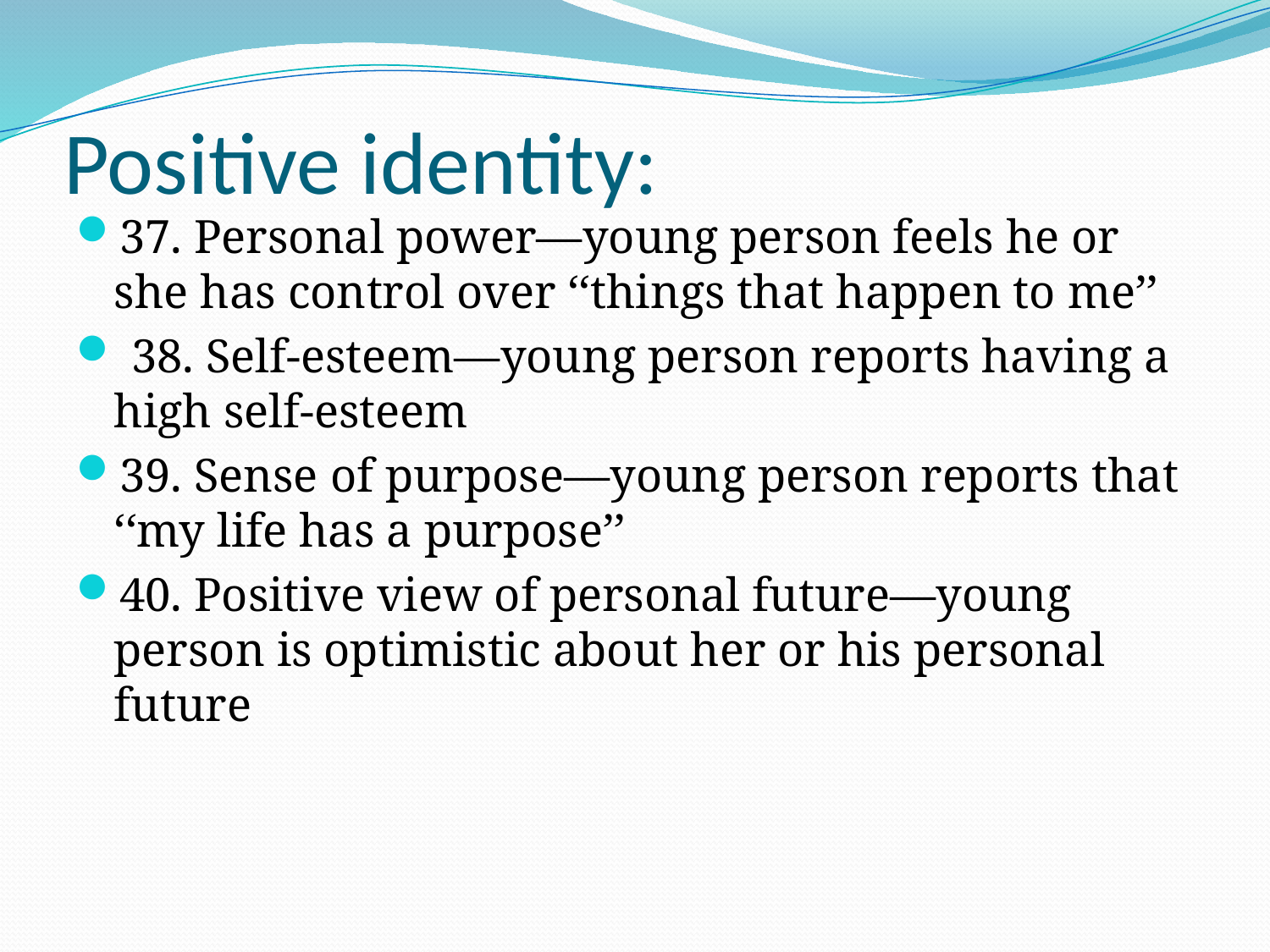

# Positive identity:
37. Personal power—young person feels he or she has control over ‘‘things that happen to me’’
 38. Self-esteem—young person reports having a high self-esteem
39. Sense of purpose—young person reports that ‘‘my life has a purpose’’
40. Positive view of personal future—young person is optimistic about her or his personal future